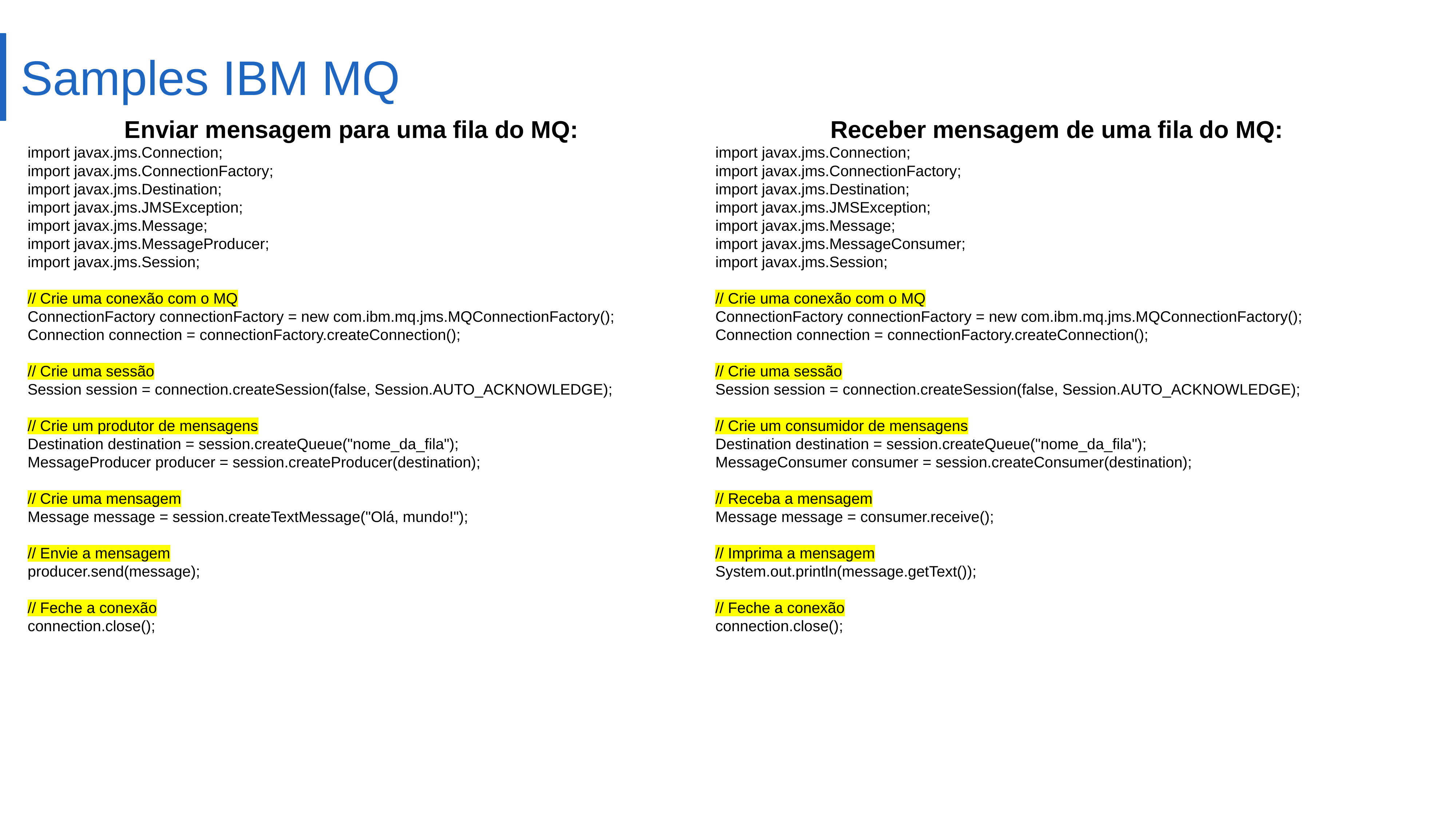

# Samples IBM MQ
Enviar mensagem para uma fila do MQ:
import javax.jms.Connection;
import javax.jms.ConnectionFactory;
import javax.jms.Destination;
import javax.jms.JMSException;
import javax.jms.Message;
import javax.jms.MessageProducer;
import javax.jms.Session;

// Crie uma conexão com o MQ
ConnectionFactory connectionFactory = new com.ibm.mq.jms.MQConnectionFactory();
Connection connection = connectionFactory.createConnection();

// Crie uma sessão
Session session = connection.createSession(false, Session.AUTO_ACKNOWLEDGE);

// Crie um produtor de mensagens
Destination destination = session.createQueue("nome_da_fila");
MessageProducer producer = session.createProducer(destination);

// Crie uma mensagem
Message message = session.createTextMessage("Olá, mundo!");

// Envie a mensagem
producer.send(message);

// Feche a conexão
connection.close();
Receber mensagem de uma fila do MQ:
import javax.jms.Connection;
import javax.jms.ConnectionFactory;
import javax.jms.Destination;
import javax.jms.JMSException;
import javax.jms.Message;
import javax.jms.MessageConsumer;
import javax.jms.Session;

// Crie uma conexão com o MQ
ConnectionFactory connectionFactory = new com.ibm.mq.jms.MQConnectionFactory();
Connection connection = connectionFactory.createConnection();

// Crie uma sessão
Session session = connection.createSession(false, Session.AUTO_ACKNOWLEDGE);

// Crie um consumidor de mensagens
Destination destination = session.createQueue("nome_da_fila");
MessageConsumer consumer = session.createConsumer(destination);

// Receba a mensagem
Message message = consumer.receive();

// Imprima a mensagem
System.out.println(message.getText());

// Feche a conexão
connection.close();